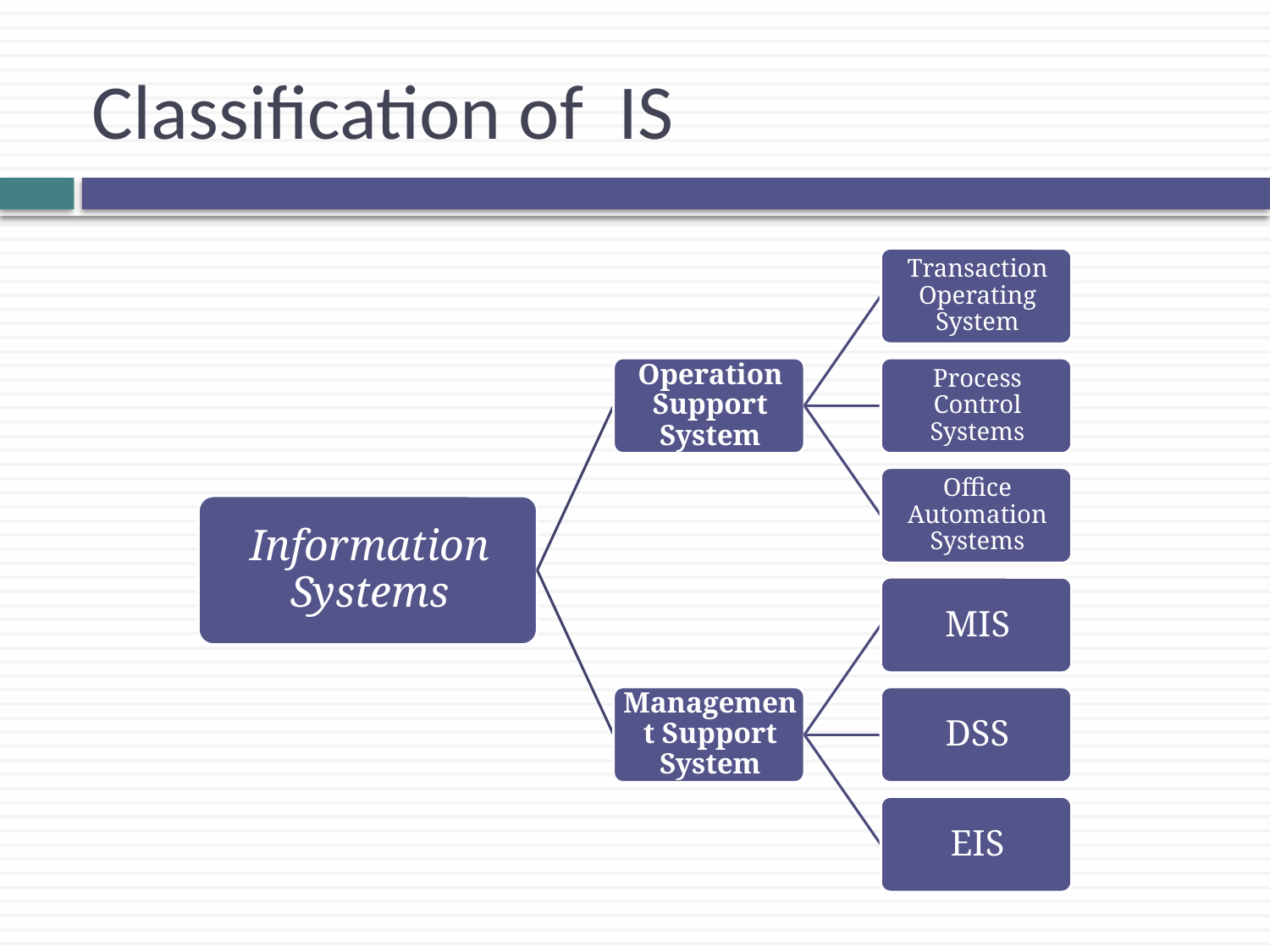

# Classification of  IS
Information Systems

Operation Support System

Transaction Operating System

Process Control Systems

Office Automation Systems

Management Support System

MIS

DSS

EIS